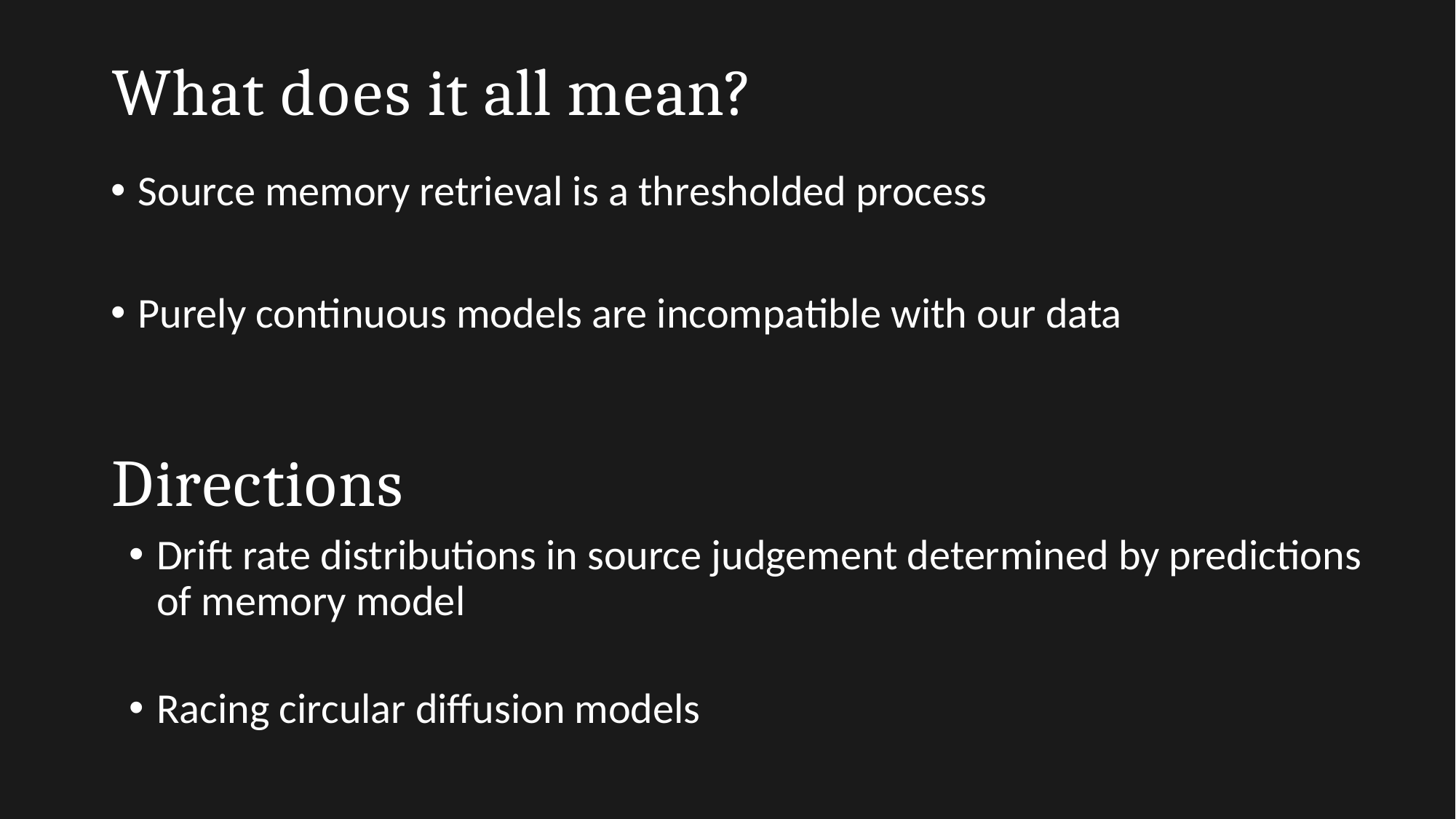

# What does it all mean?
Source memory retrieval is a thresholded process

Purely continuous models are incompatible with our data

Directions
Drift rate distributions in source judgement determined by predictions of memory model

Racing circular diffusion models